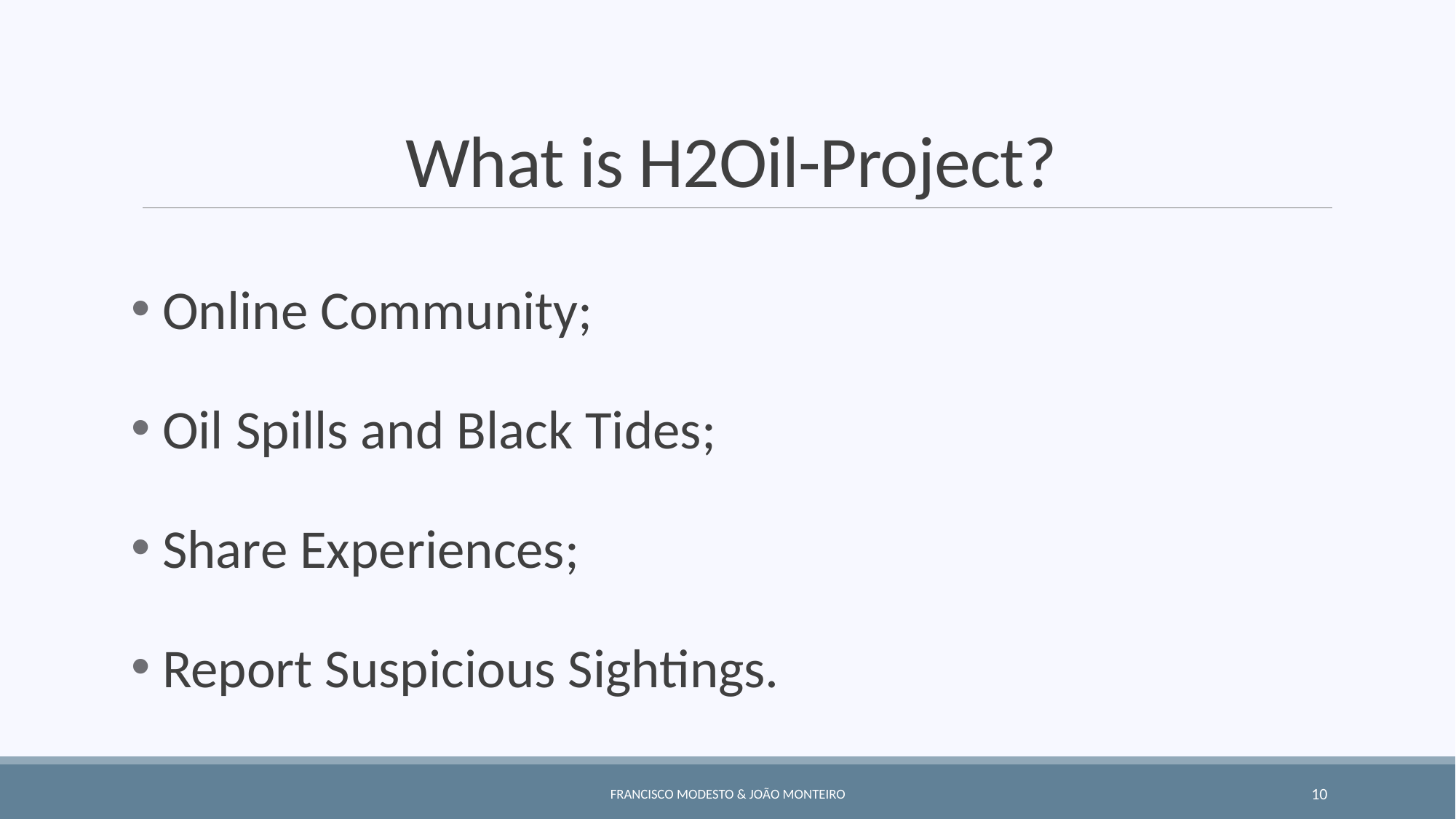

# What is H2Oil-Project?
 Online Community;
 Oil Spills and Black Tides;
 Share Experiences;
 Report Suspicious Sightings.
Francisco Modesto & João Monteiro
10